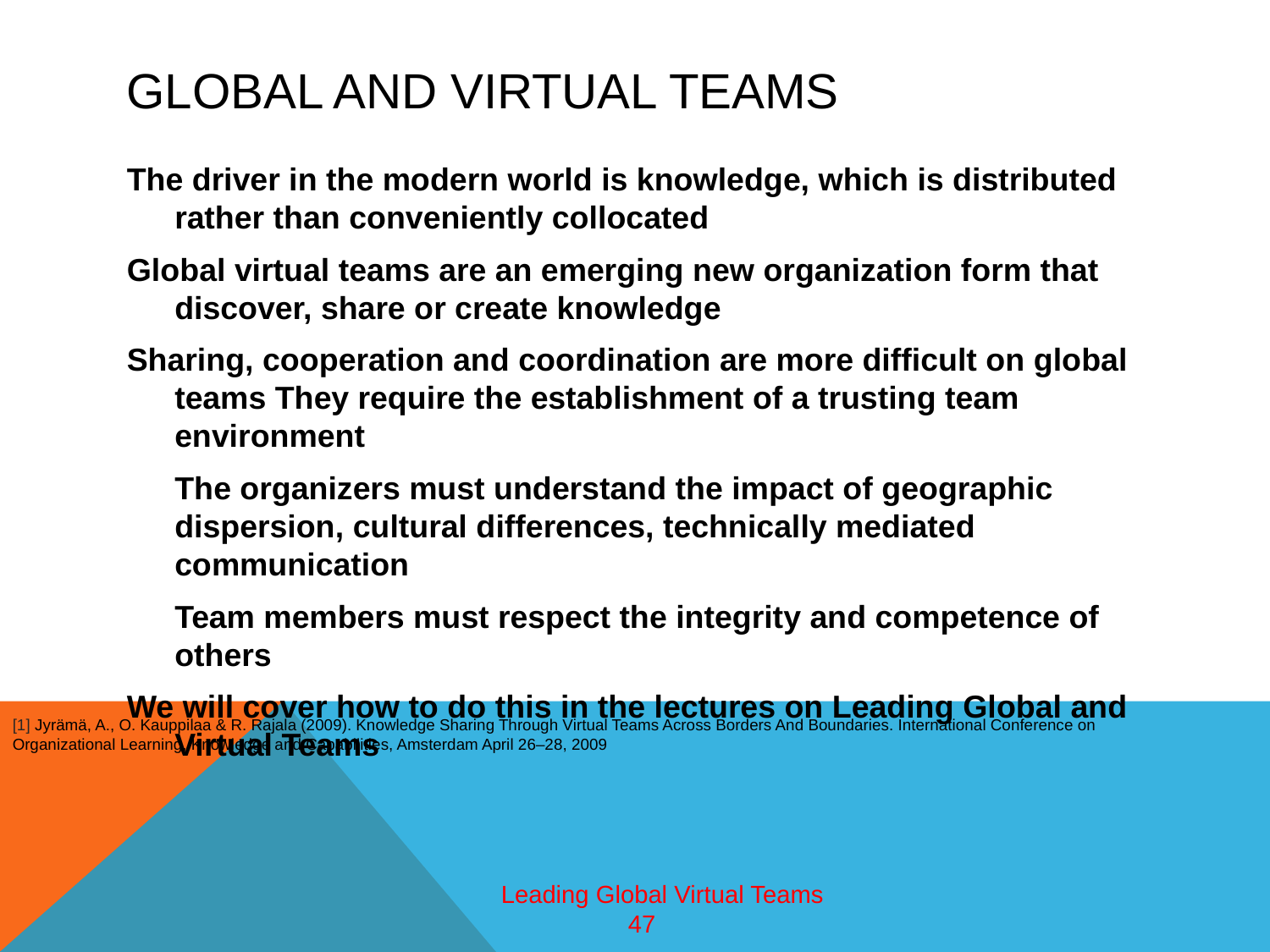

# Global and virtual teams
The driver in the modern world is knowledge, which is distributed rather than conveniently collocated
Global virtual teams are an emerging new organization form that discover, share or create knowledge
Sharing, cooperation and coordination are more difficult on global teams They require the establishment of a trusting team environment
	The organizers must understand the impact of geographic dispersion, cultural differences, technically mediated communication
	Team members must respect the integrity and competence of others
We will cover how to do this in the lectures on Leading Global and Virtual Teams
[1] Jyrämä, A., O. Kauppilaa & R. Rajala (2009). Knowledge Sharing Through Virtual Teams Across Borders And Boundaries. International Conference on Organizational Learning, Knowledge and Capabilities, Amsterdam April 26–28, 2009